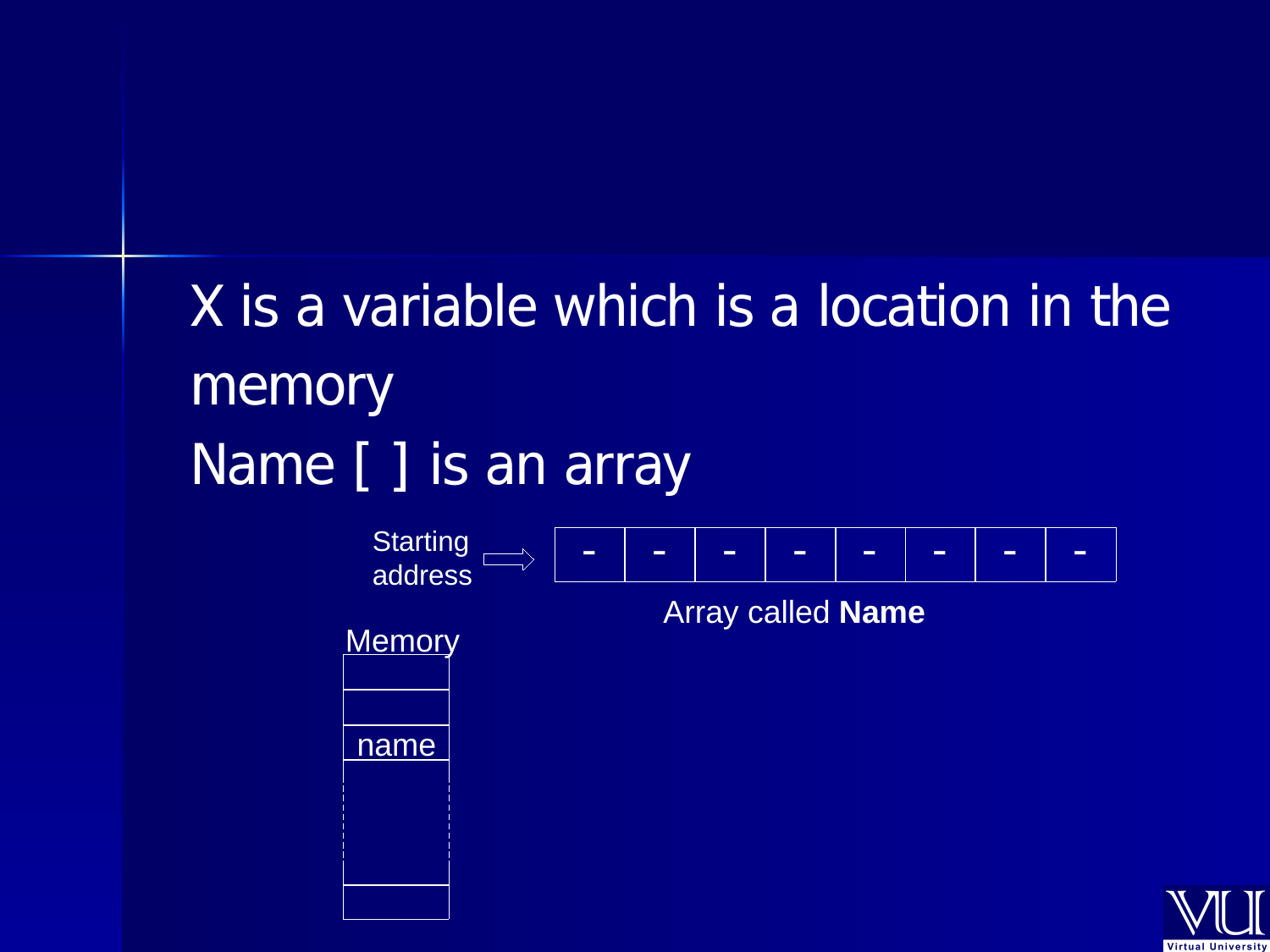

X is a variable which is a location in the
memory
Name [ ] is an array
Starting address

| - | - | - | - | - | - | - | - |
| --- | --- | --- | --- | --- | --- | --- | --- |
Array called Name
Memory

name